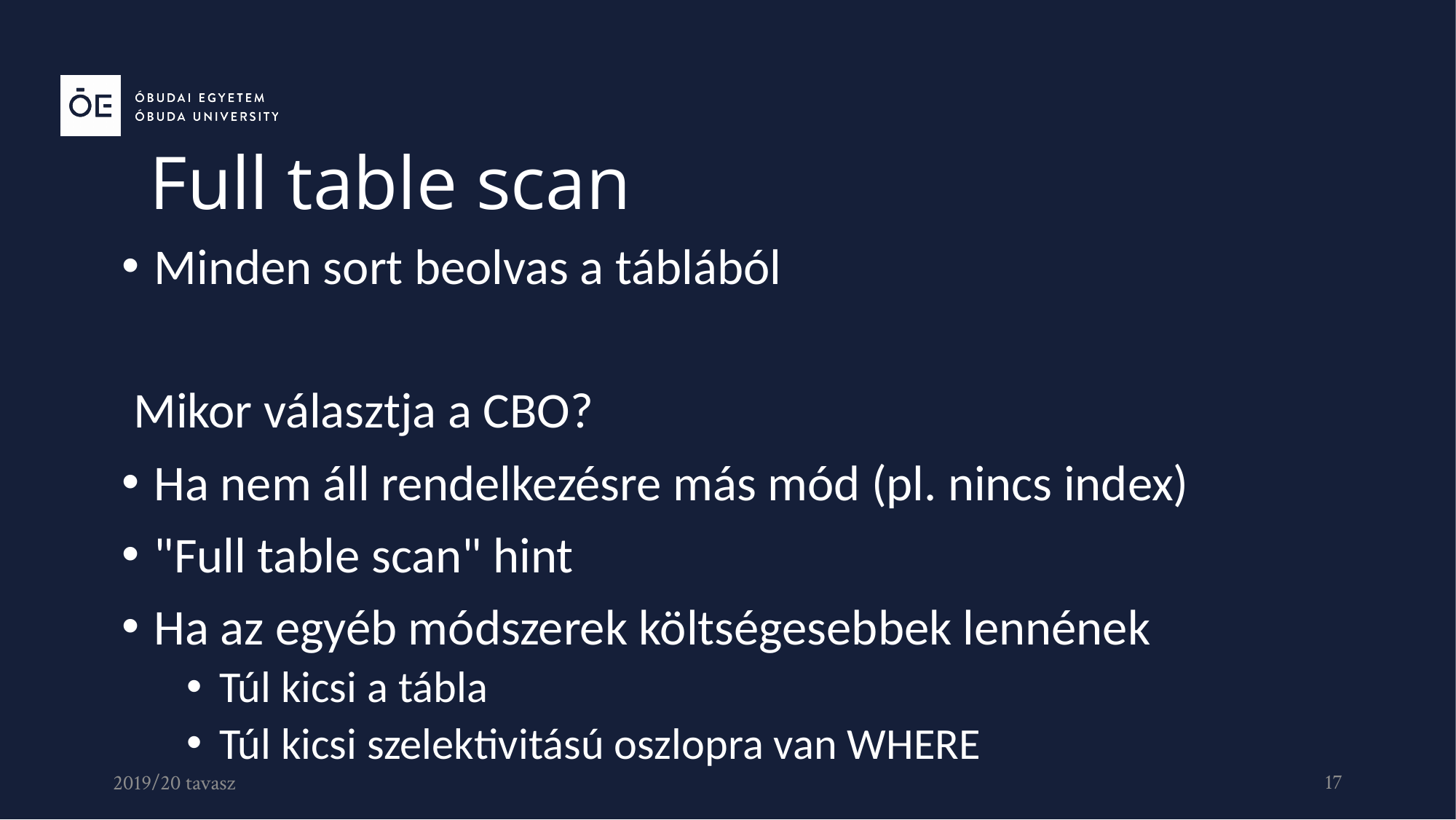

Full table scan
Minden sort beolvas a táblából

Mikor választja a CBO?
Ha nem áll rendelkezésre más mód (pl. nincs index)
"Full table scan" hint
Ha az egyéb módszerek költségesebbek lennének
Túl kicsi a tábla
Túl kicsi szelektivitású oszlopra van WHERE
2019/20 tavasz
17